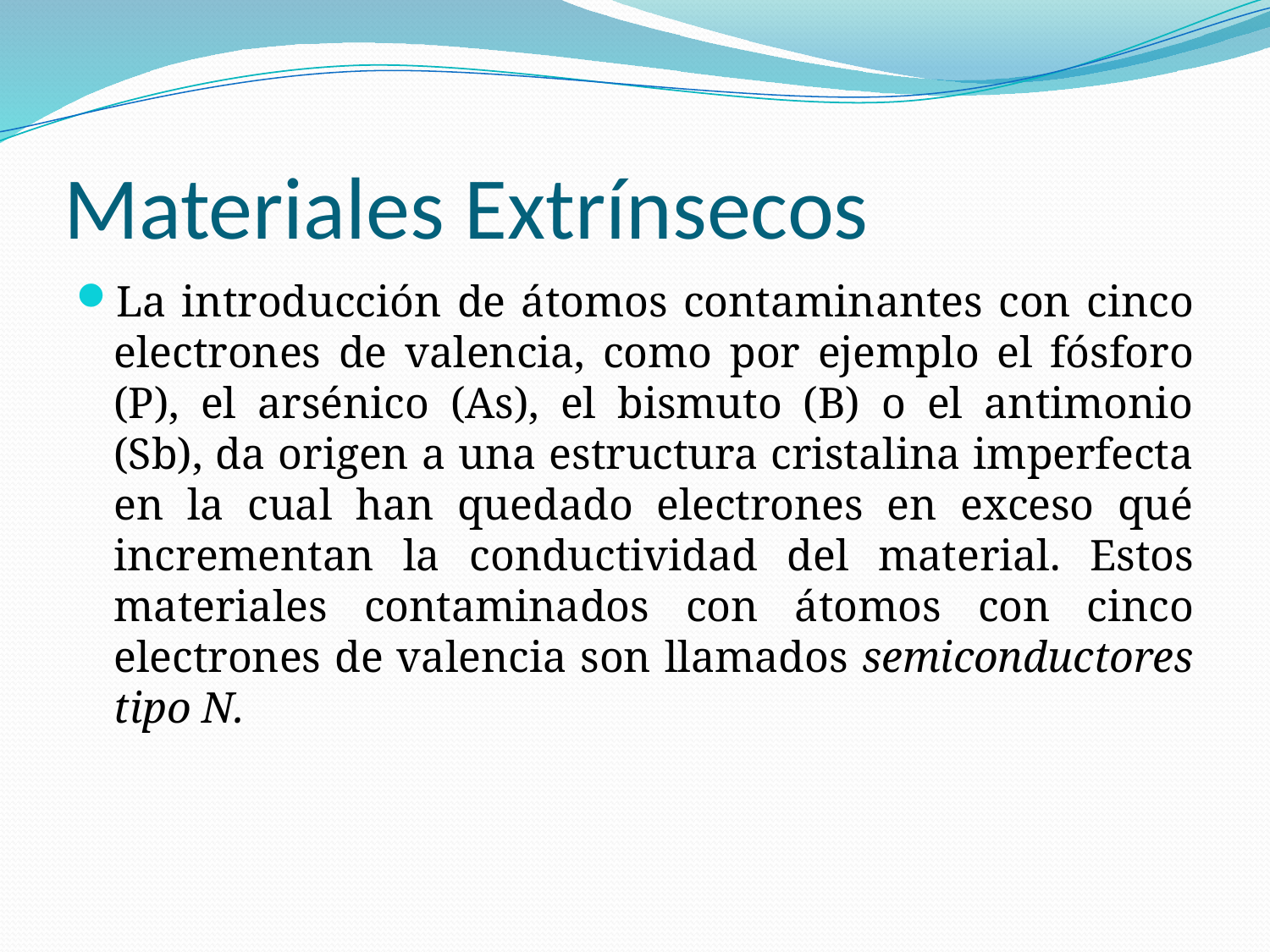

# Materiales Extrínsecos
La introducción de átomos contaminantes con cinco electrones de valencia, como por ejemplo el fósforo (P), el arsénico (As), el bismuto (B) o el antimonio (Sb), da origen a una estructura cristalina imperfecta en la cual han quedado electrones en exceso qué incrementan la conductividad del material. Estos materiales contaminados con átomos con cinco electrones de valencia son llamados semiconductores tipo N.